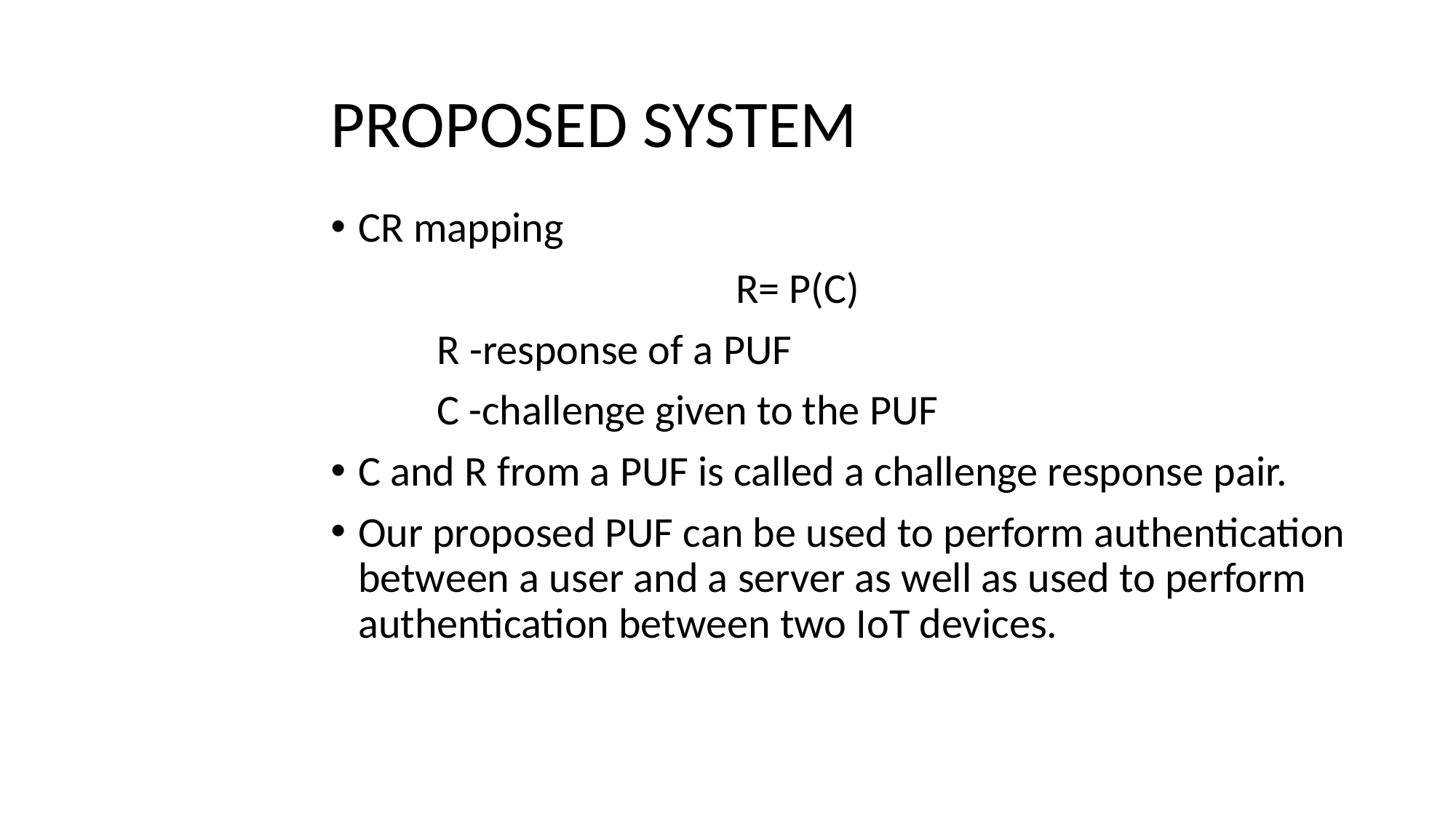

# PROPOSED SYSTEM
CR mapping
                                          R= P(C)
           R -response of a PUF
           C -challenge given to the PUF
C and R from a PUF is called a challenge response pair.
Our proposed PUF can be used to perform authentication between a user and a server as well as used to perform authentication between two IoT devices.